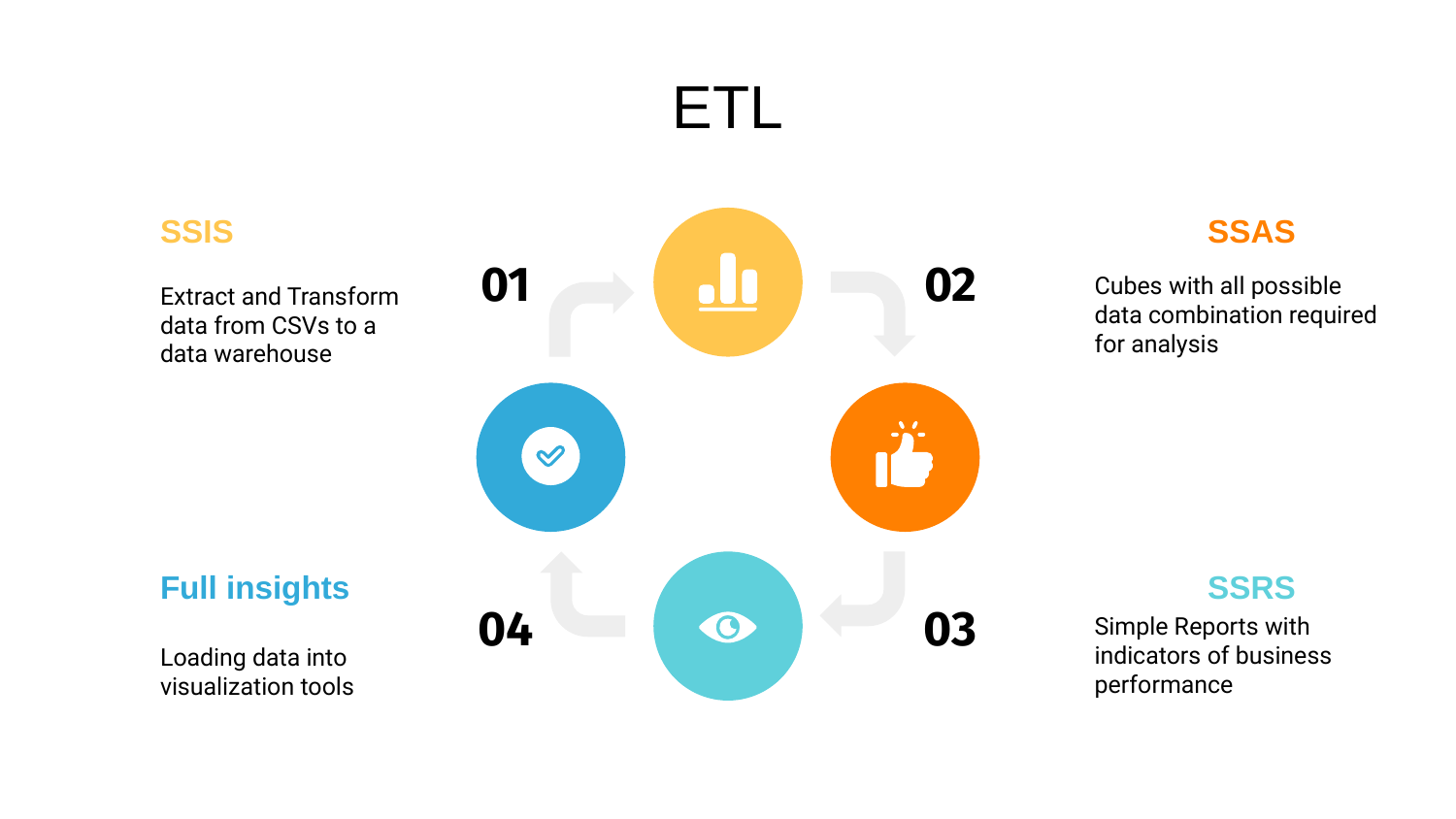

# ETL

SSIS
SSAS
01
02

Cubes with all possible data combination required for analysis

Extract and Transform data from CSVs to a data warehouse

Full insights
SSRS
04
03
Simple Reports with indicators of business performance

Loading data into visualization tools